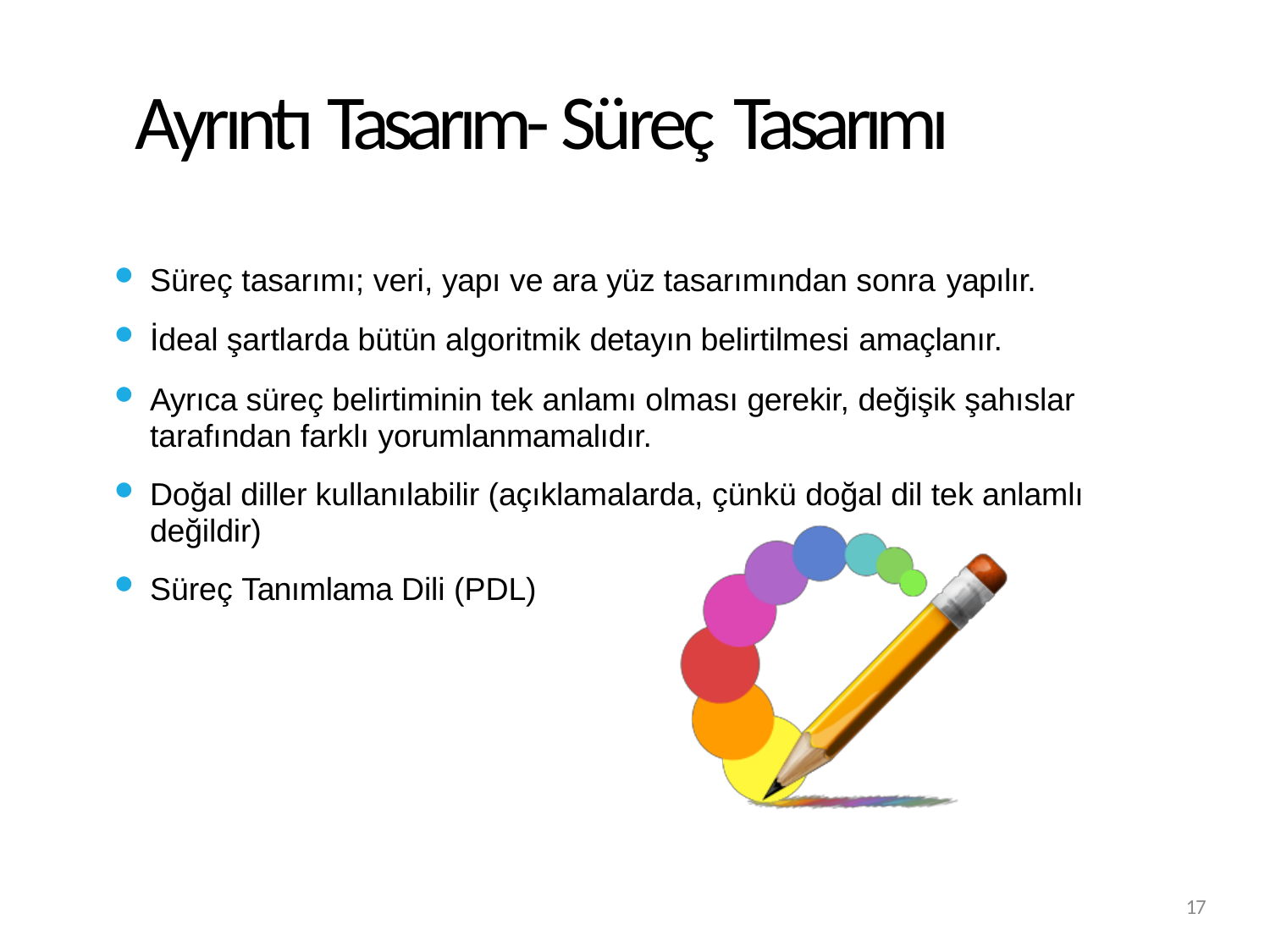

# Ayrıntı Tasarım- Süreç Tasarımı
Süreç tasarımı; veri, yapı ve ara yüz tasarımından sonra yapılır.
İdeal şartlarda bütün algoritmik detayın belirtilmesi amaçlanır.
Ayrıca süreç belirtiminin tek anlamı olması gerekir, değişik şahıslar  tarafından farklı yorumlanmamalıdır.
Doğal diller kullanılabilir (açıklamalarda, çünkü doğal dil tek anlamlı  değildir)
Süreç Tanımlama Dili (PDL)

17